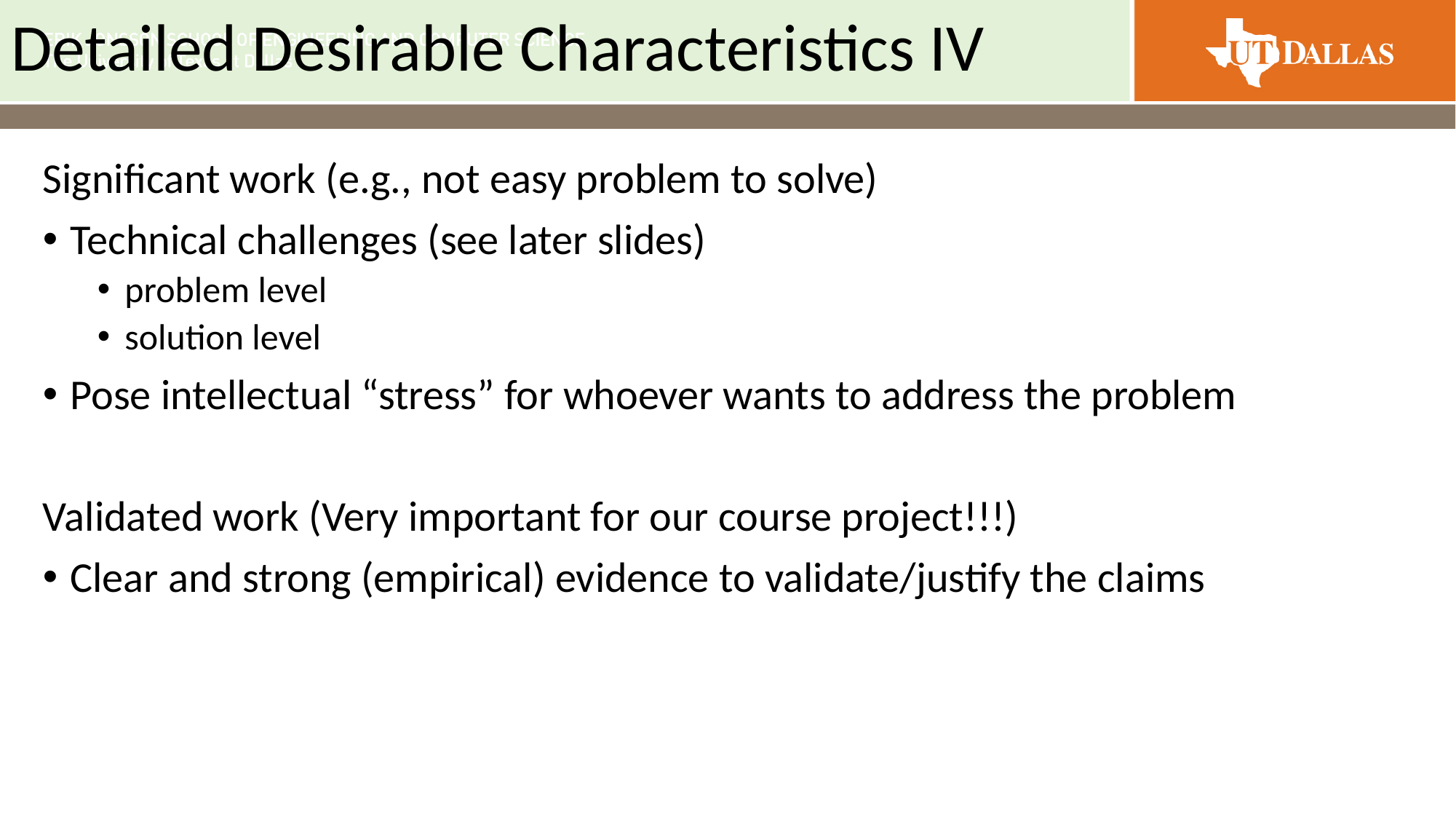

# Detailed Desirable Characteristics IV
Significant work (e.g., not easy problem to solve)
Technical challenges (see later slides)
problem level
solution level
Pose intellectual “stress” for whoever wants to address the problem

Validated work (Very important for our course project!!!)
Clear and strong (empirical) evidence to validate/justify the claims